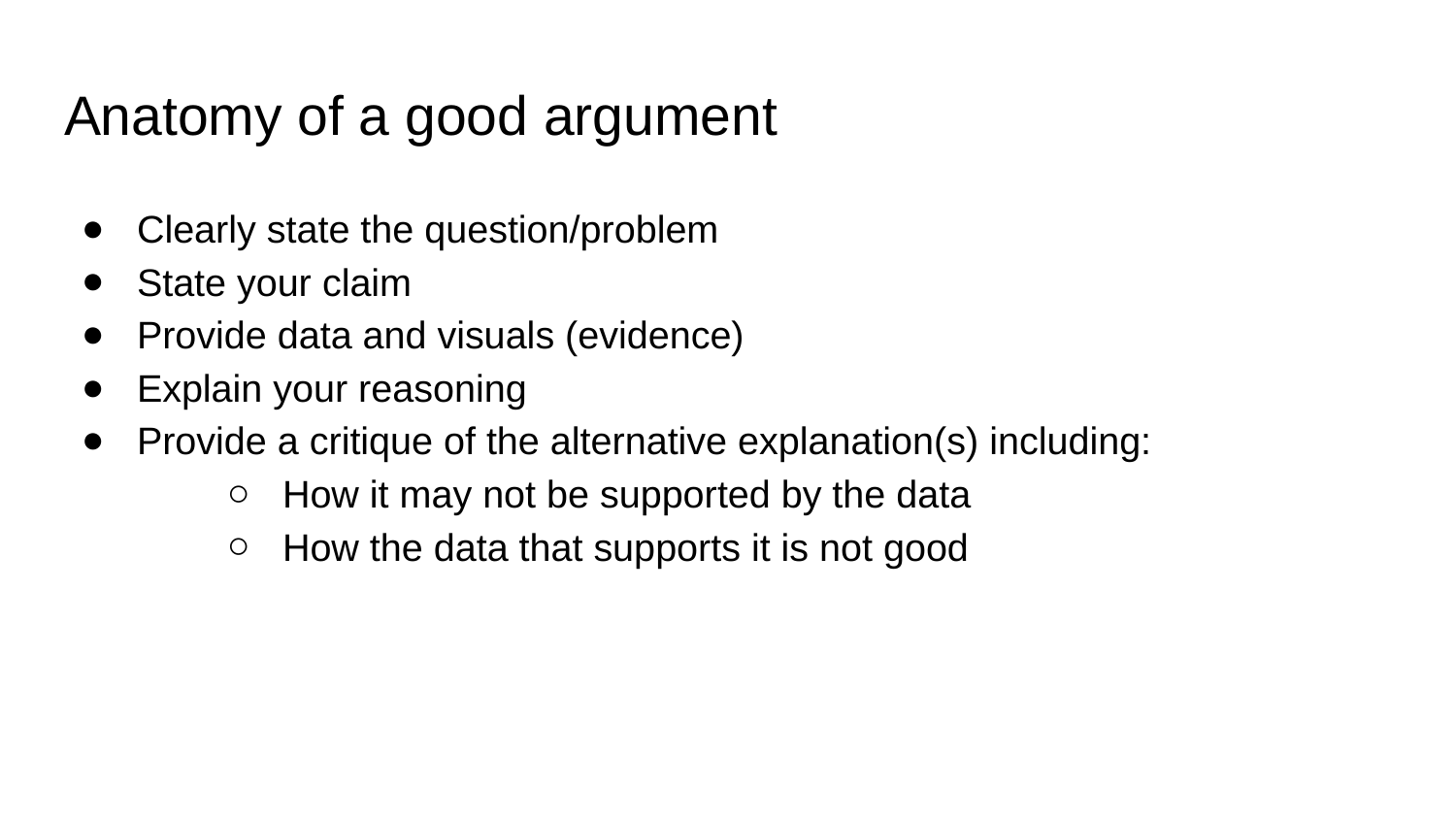

# Anatomy of a good argument
Clearly state the question/problem
State your claim
Provide data and visuals (evidence)
Explain your reasoning
Provide a critique of the alternative explanation(s) including:
How it may not be supported by the data
How the data that supports it is not good